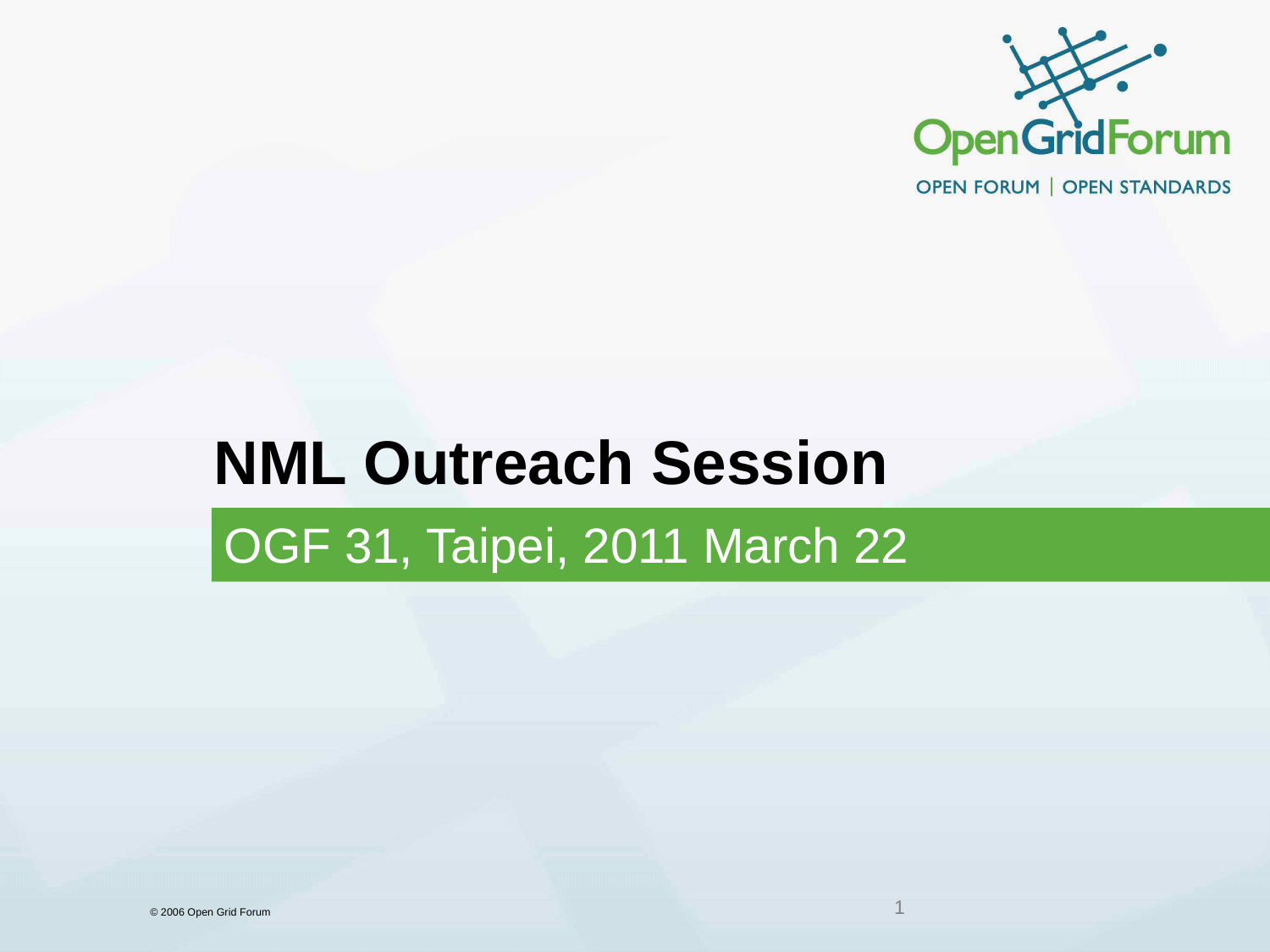

# NML Outreach Session
OGF 31, Taipei, 2011 March 22
1